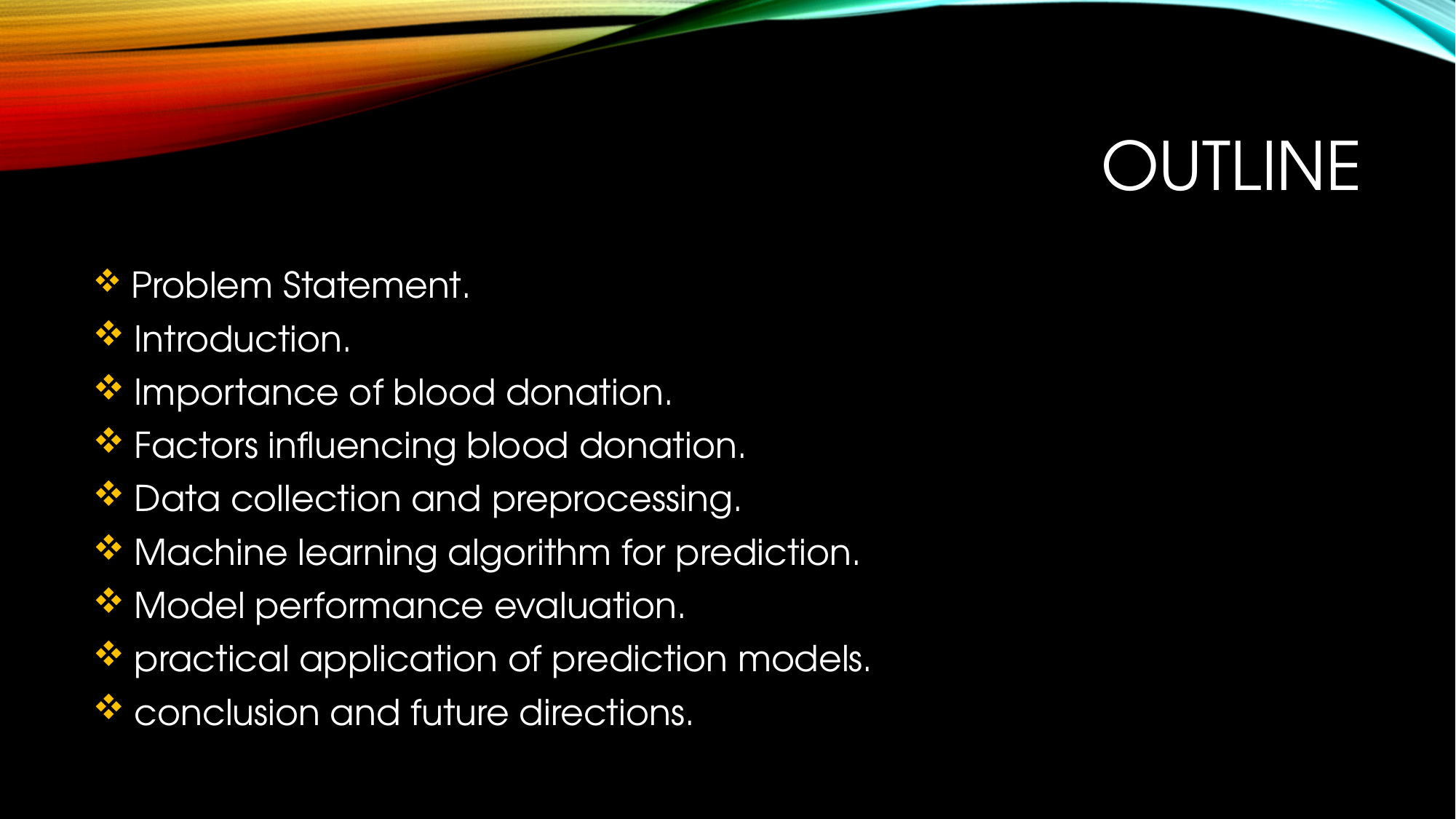

# outline
 Problem Statement.
 Introduction.
 Importance of blood donation.
 Factors influencing blood donation.
 Data collection and preprocessing.
 Machine learning algorithm for prediction.
 Model performance evaluation.
 practical application of prediction models.
 conclusion and future directions.